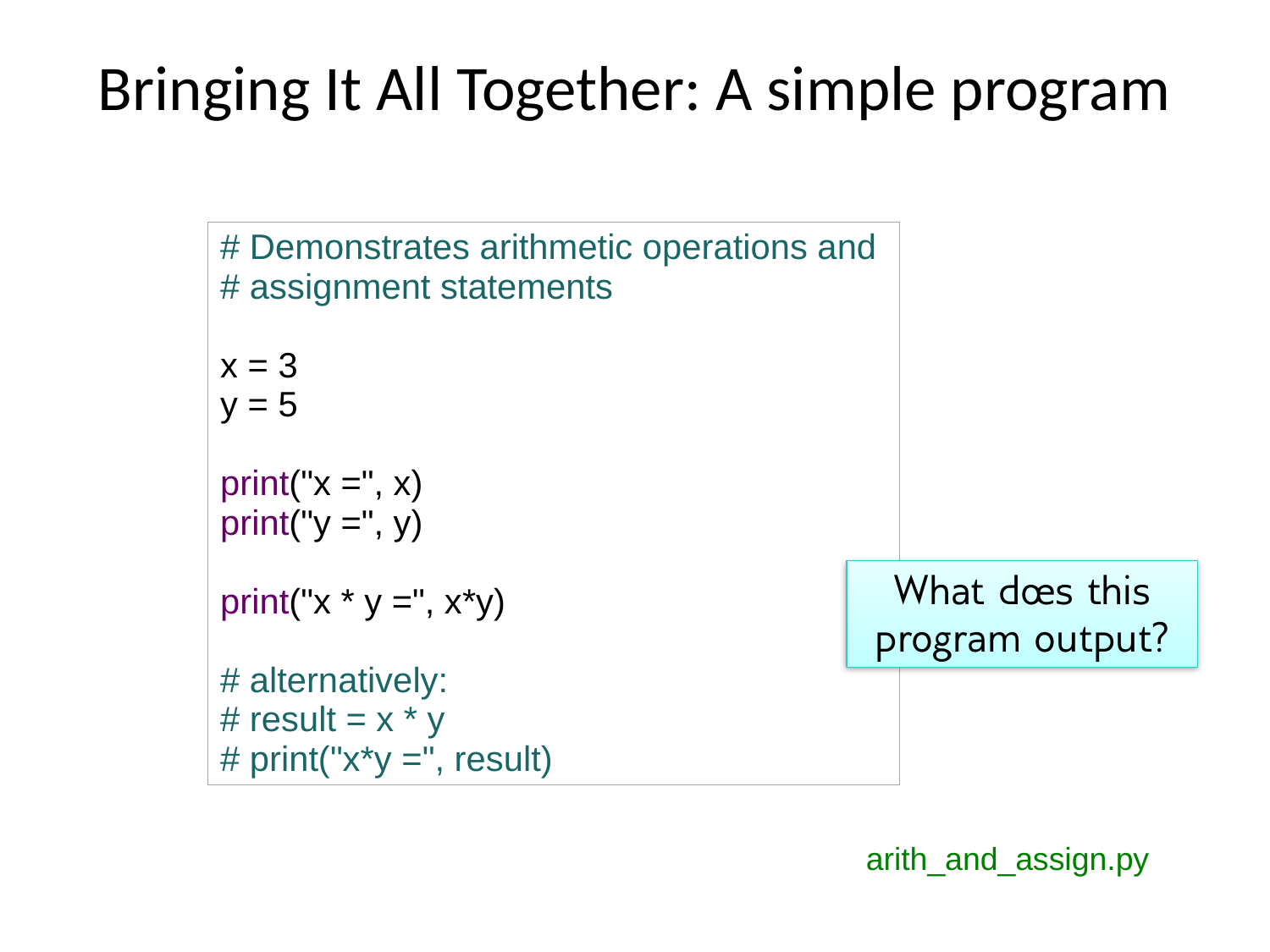

# Bringing It All Together: A simple program
# Demonstrates arithmetic operations and
# assignment statements

x = 3
y = 5

print("x =", x)
print("y =", y)

print("x * y =", x*y)

# alternatively:
# result = x * y
# print("x*y =", result)
What does this program output?
arith_and_assign.py
Jan 10, 2014
Sprenkle - CSCI111
42